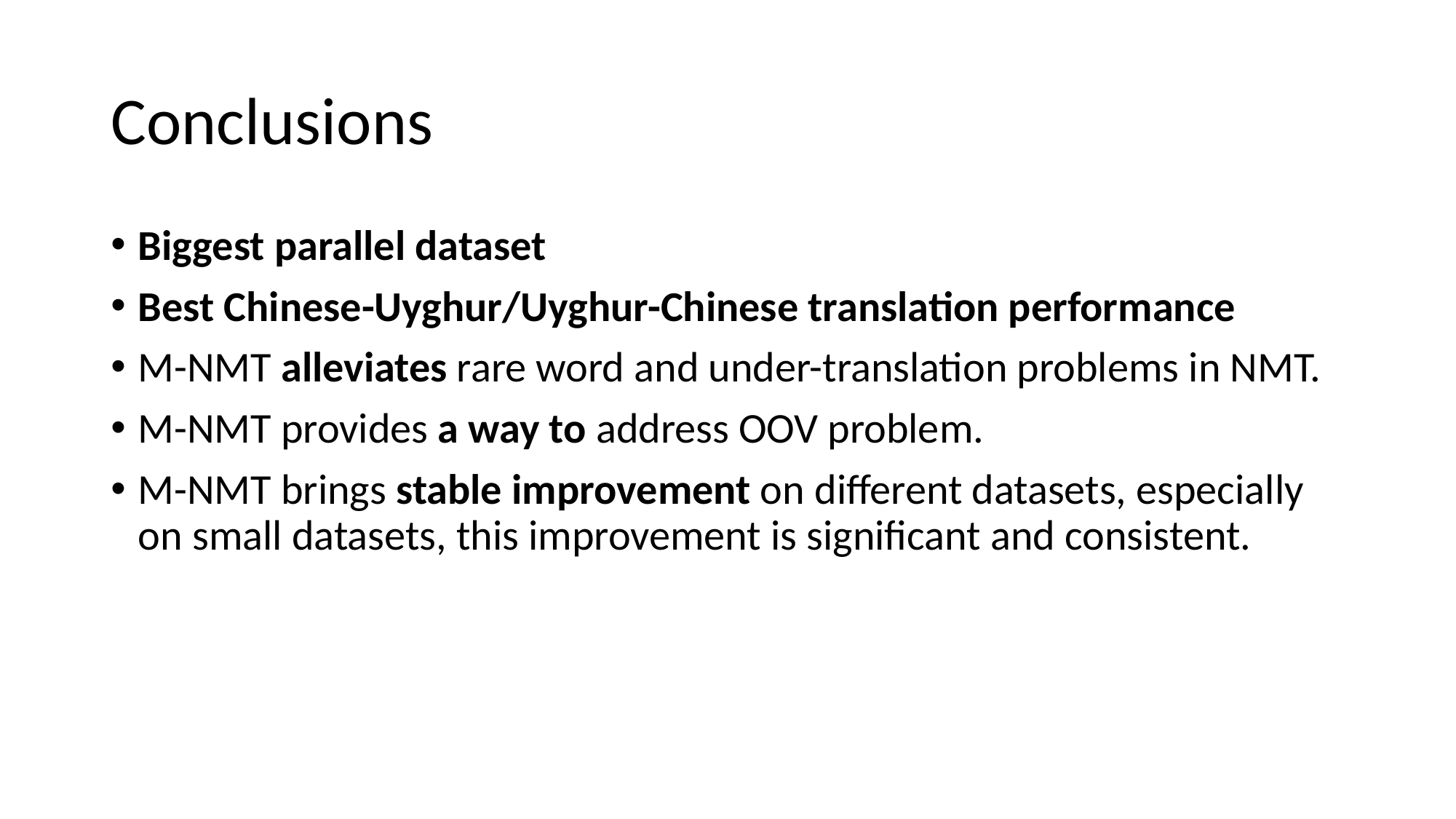

# Conclusions
Biggest parallel dataset
Best Chinese-Uyghur/Uyghur-Chinese translation performance
M-NMT alleviates rare word and under-translation problems in NMT.
M-NMT provides a way to address OOV problem.
M-NMT brings stable improvement on different datasets, especially on small datasets, this improvement is significant and consistent.